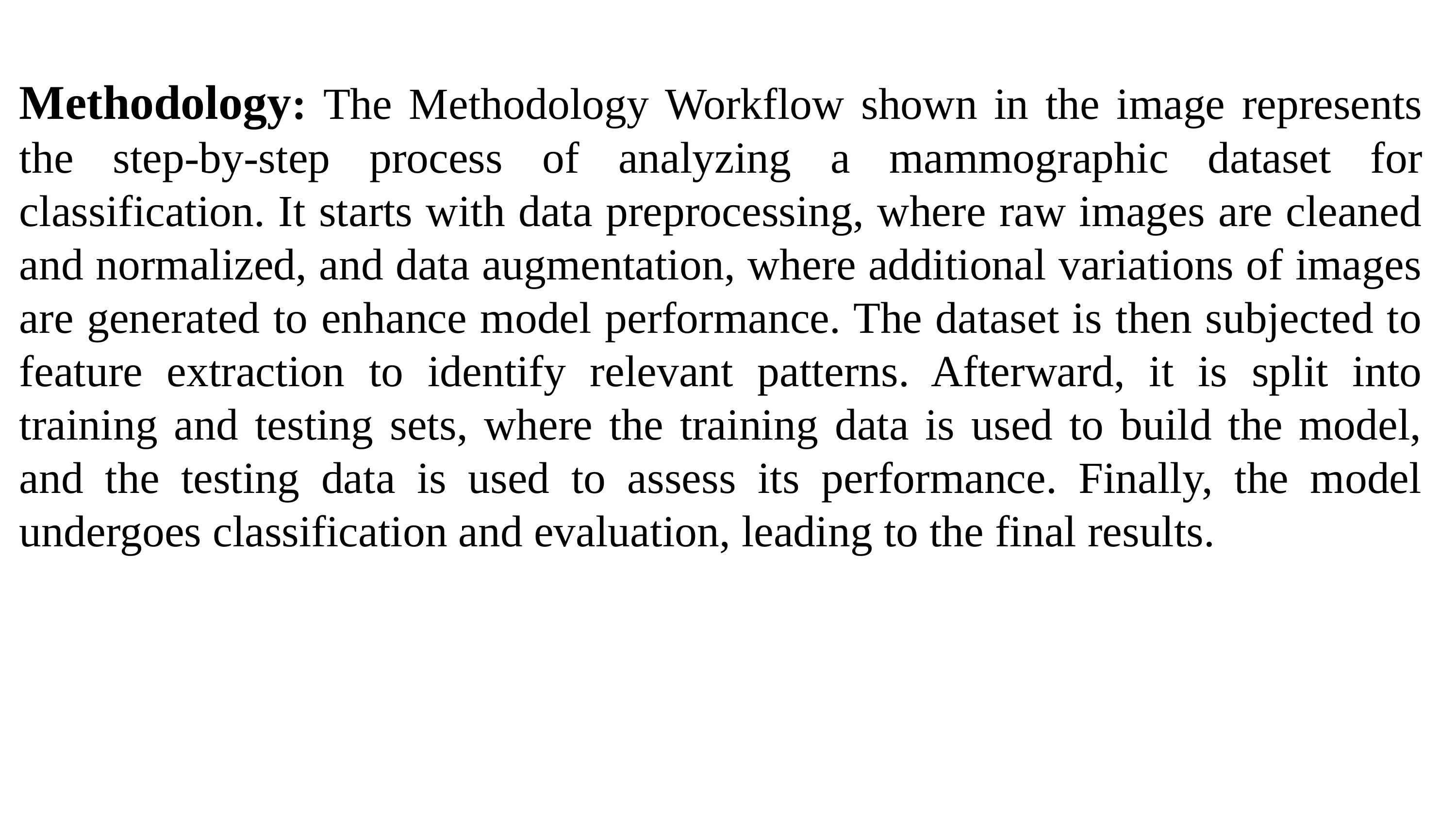

Methodology: The Methodology Workflow shown in the image represents the step-by-step process of analyzing a mammographic dataset for classification. It starts with data preprocessing, where raw images are cleaned and normalized, and data augmentation, where additional variations of images are generated to enhance model performance. The dataset is then subjected to feature extraction to identify relevant patterns. Afterward, it is split into training and testing sets, where the training data is used to build the model, and the testing data is used to assess its performance. Finally, the model undergoes classification and evaluation, leading to the final results.